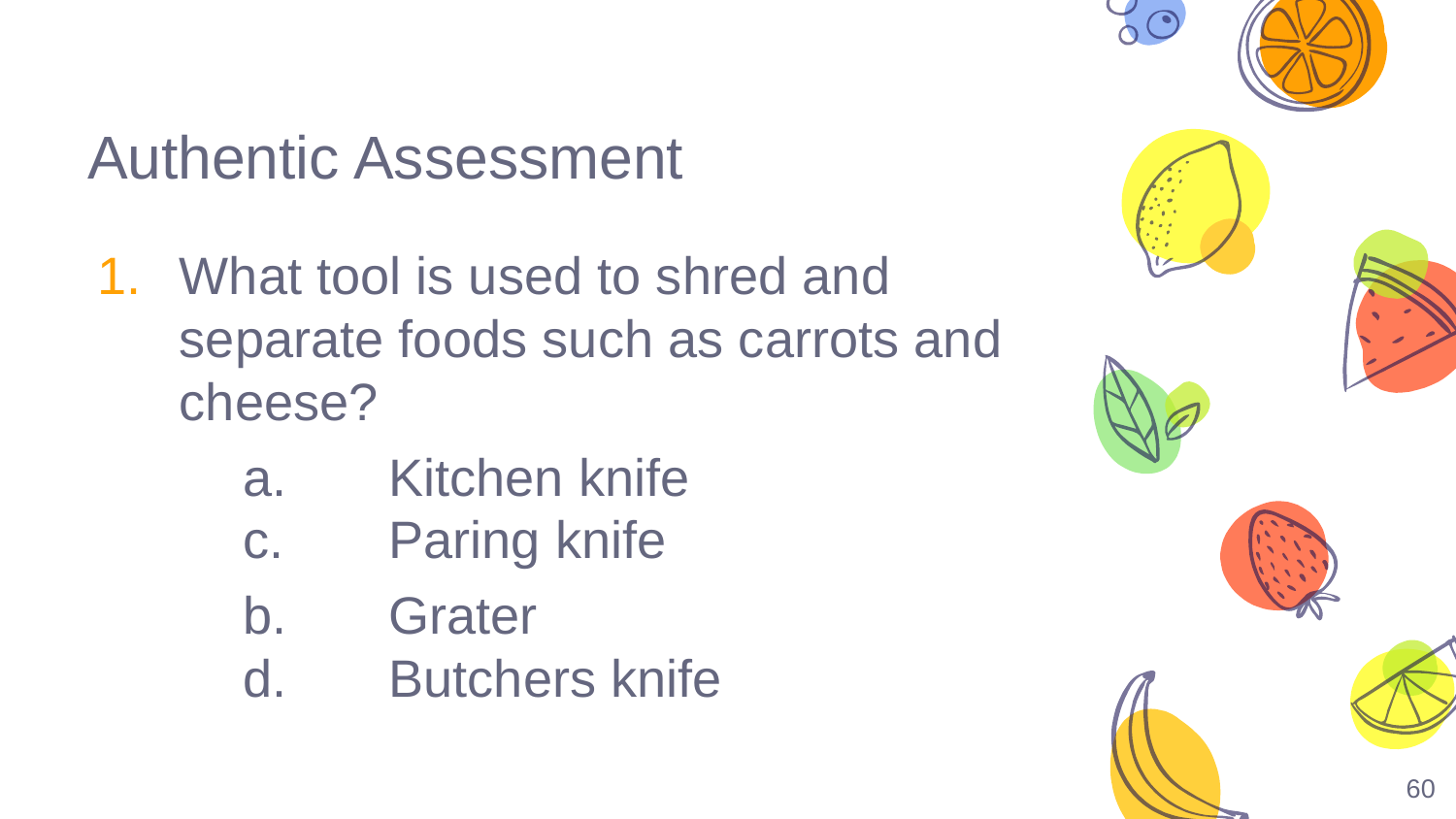

# Authentic Assessment
What tool is used to shred and separate foods such as carrots and cheese?
	a.	Kitchen knife 			c.	Paring knife
	b. 	Grater 				d.	Butchers knife
60